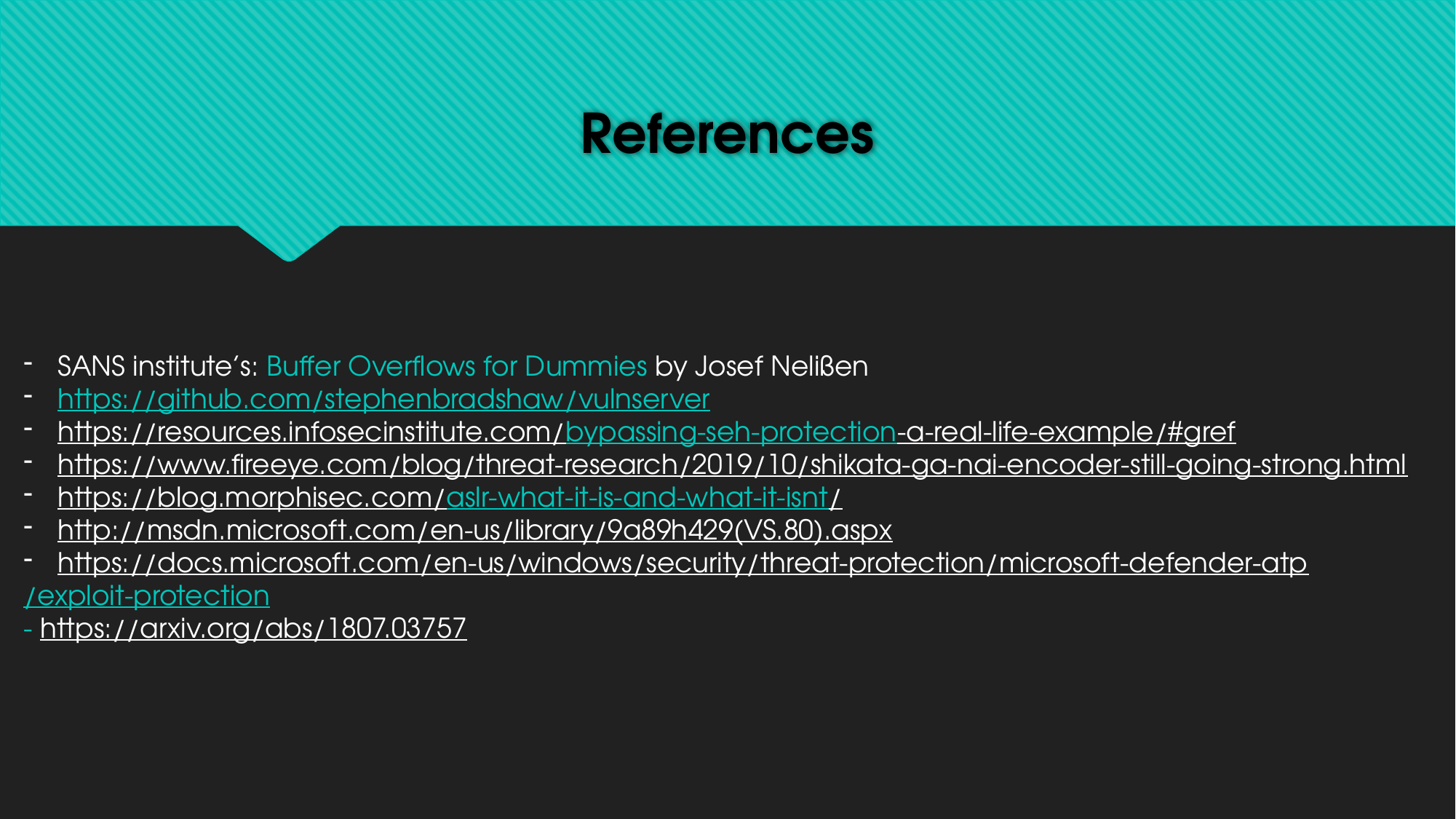

# References
SANS institute’s: Buffer Overflows for Dummies by Josef Nelißen
https://github.com/stephenbradshaw/vulnserver
https://resources.infosecinstitute.com/bypassing-seh-protection-a-real-life-example/#gref
https://www.fireeye.com/blog/threat-research/2019/10/shikata-ga-nai-encoder-still-going-strong.html
https://blog.morphisec.com/aslr-what-it-is-and-what-it-isnt/
http://msdn.microsoft.com/en-us/library/9a89h429(VS.80).aspx
https://docs.microsoft.com/en-us/windows/security/threat-protection/microsoft-defender-atp
/exploit-protection
- https://arxiv.org/abs/1807.03757